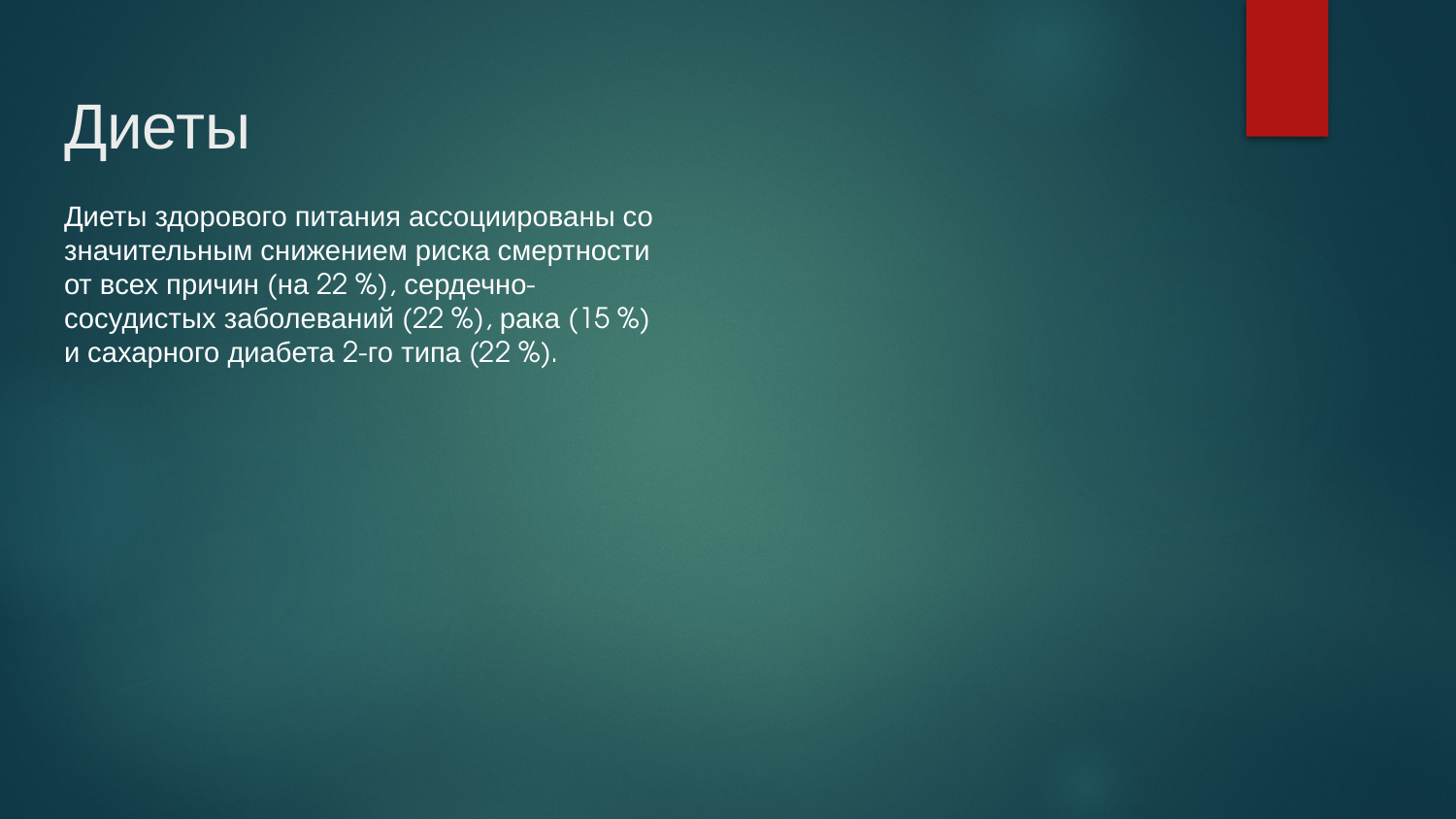

# Диеты
Диеты здорового питания ассоциированы со значительным снижением риска смертности от всех причин (на 22 %), сердечно-сосудистых заболеваний (22 %), рака (15 %) и сахарного диабета 2-го типа (22 %).